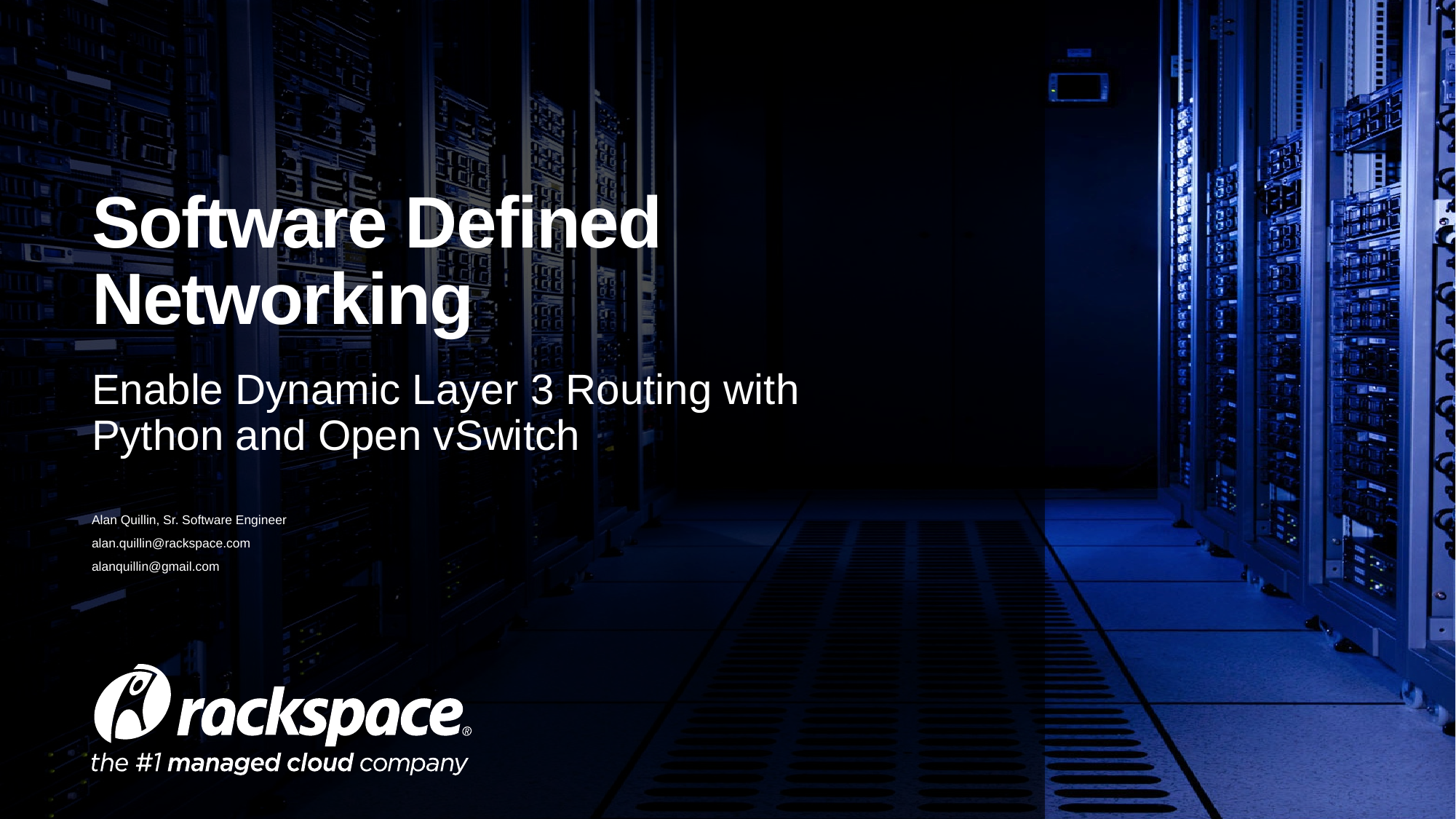

# Software Defined Networking
Enable Dynamic Layer 3 Routing with Python and Open vSwitch
Alan Quillin, Sr. Software Engineer
alan.quillin@rackspace.com
alanquillin@gmail.com